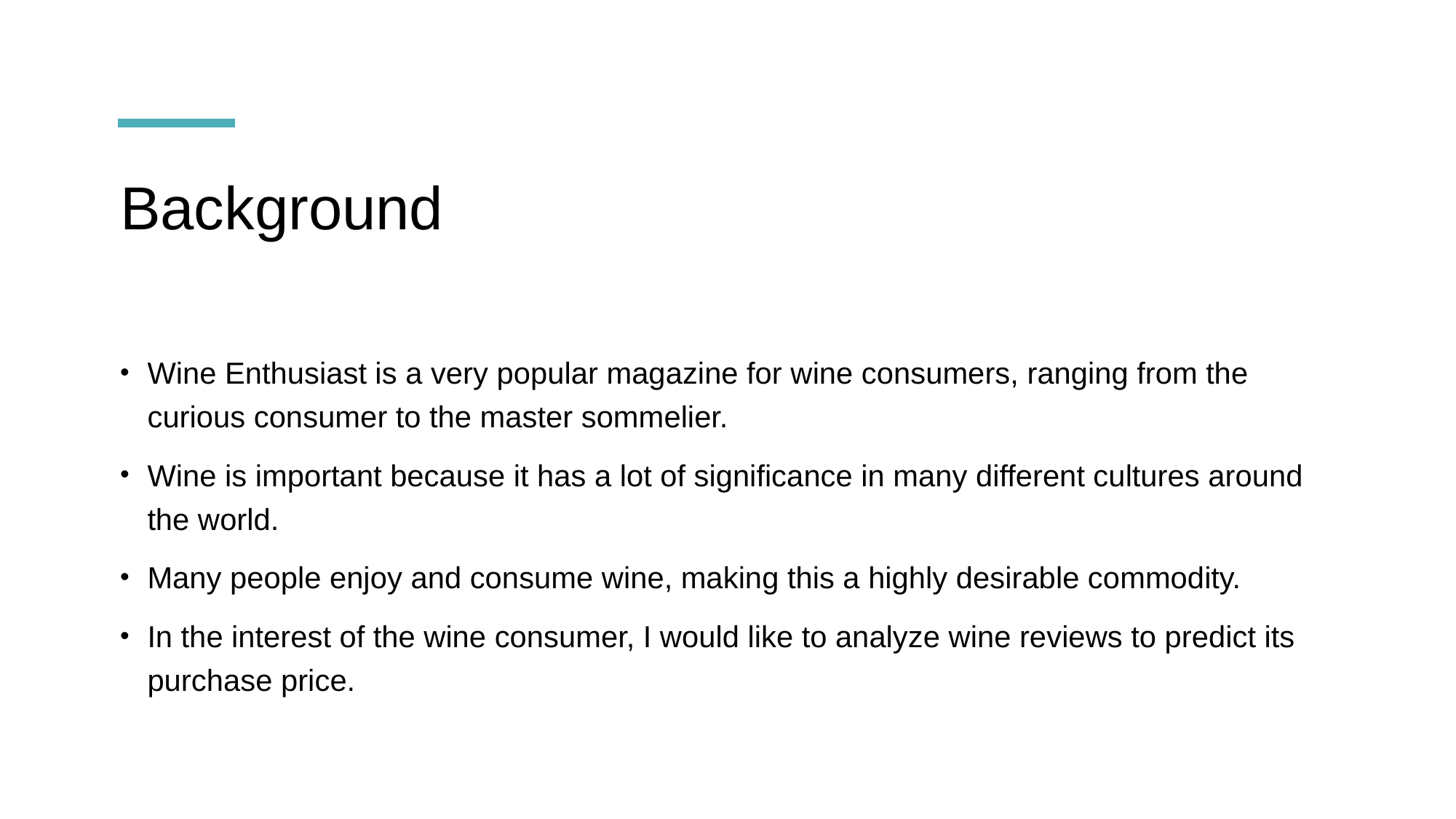

# Background
Wine Enthusiast is a very popular magazine for wine consumers, ranging from the curious consumer to the master sommelier.
Wine is important because it has a lot of significance in many different cultures around the world.
Many people enjoy and consume wine, making this a highly desirable commodity.
In the interest of the wine consumer, I would like to analyze wine reviews to predict its purchase price.